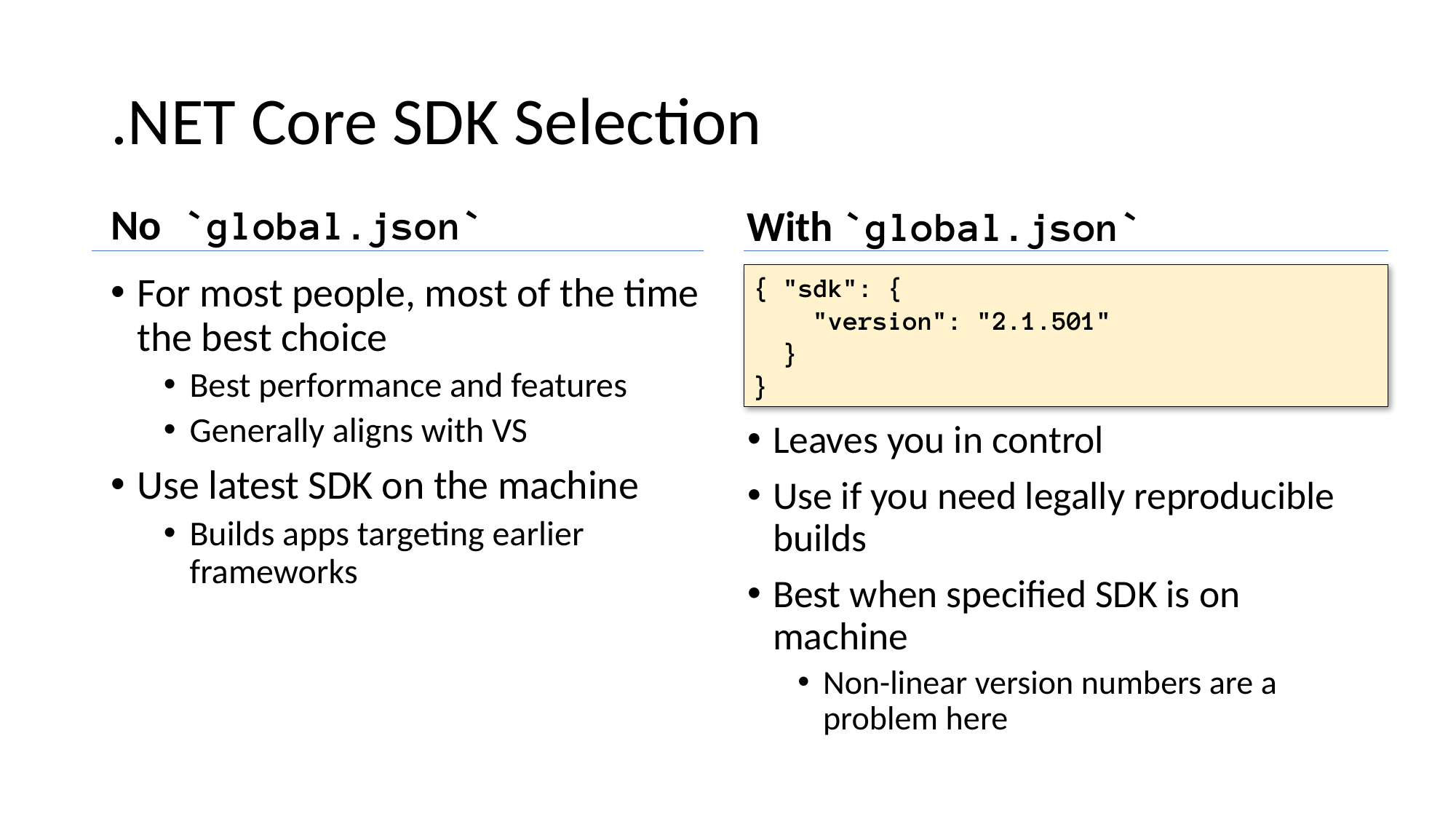

# .NET Core SDK Selection
No `global.json`
With `global.json`

{ "sdk": {
    "version": "2.1.501"
  }
}
For most people, most of the time the best choice
Best performance and features
Generally aligns with VS
Use latest SDK on the machine
Builds apps targeting earlier frameworks
Leaves you in control
Use if you need legally reproducible builds
Best when specified SDK is on machine
Non-linear version numbers are a problem here